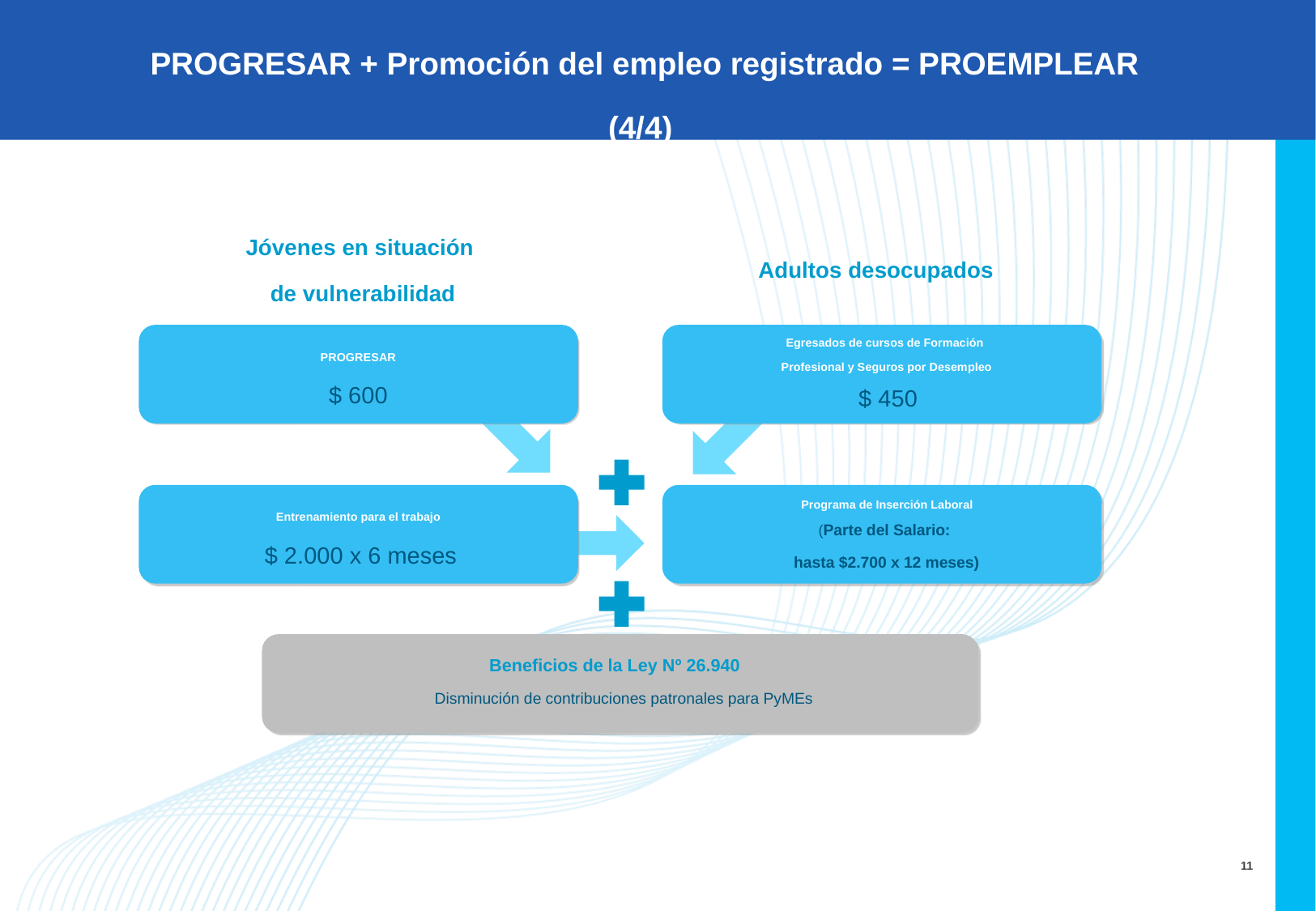

PROGRESAR + Promoción del empleo registrado = PROEMPLEAR
(4/4)

Jóvenes en situación
de vulnerabilidad

Adultos desocupados

Egresados de cursos de Formación
Profesional y Seguros por Desempleo

PROGRESAR

$ 600
$ 450

Programa de Inserción Laboral

Entrenamiento para el trabajo

(Parte del Salario:
hasta $2.700 x 12 meses)
$ 2.000 x 6 meses

Beneficios de la Ley Nº 26.940
Disminución de contribuciones patronales para PyMEs